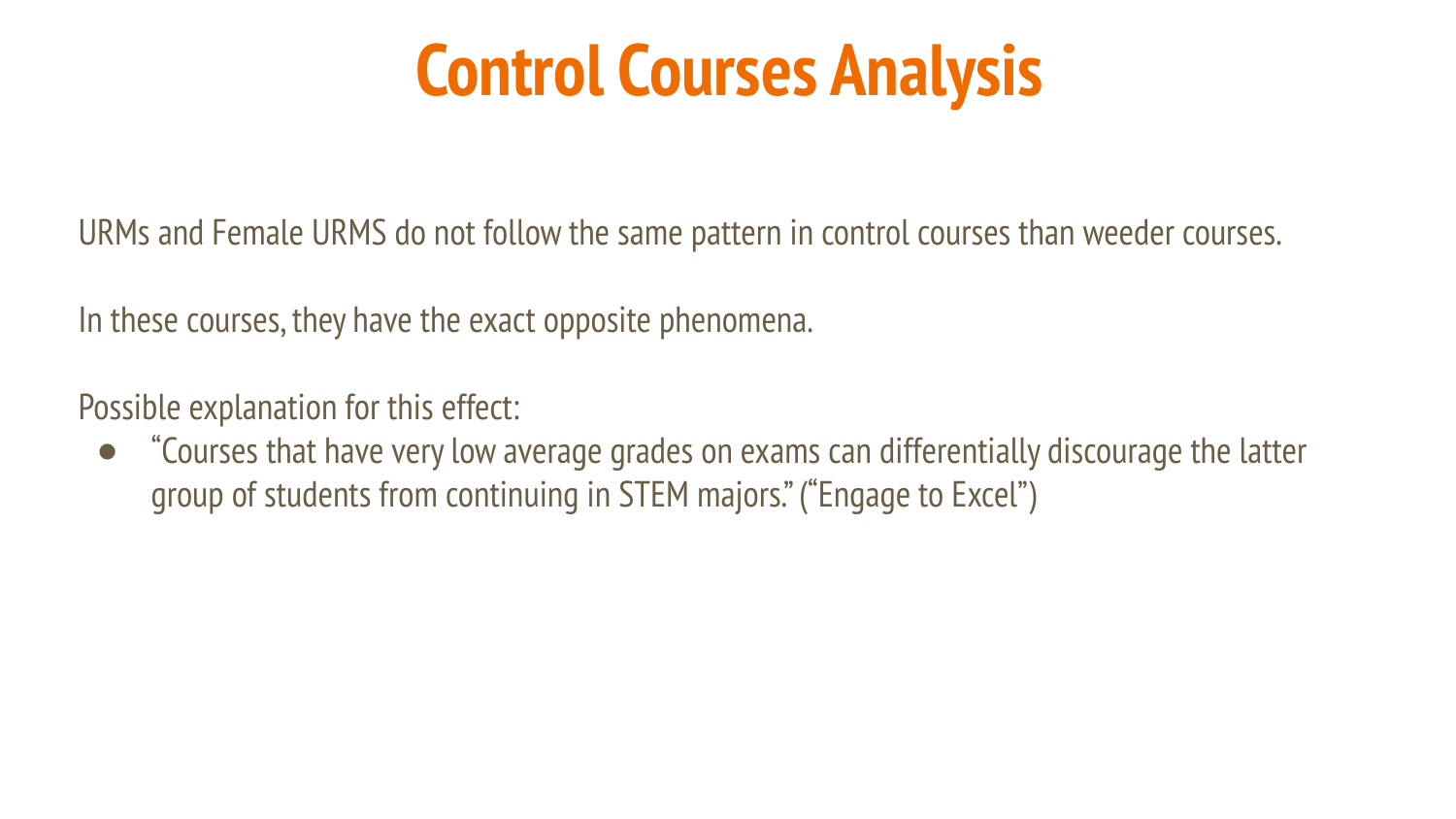

Control Courses Analysis
URMs and Female URMS do not follow the same pattern in control courses than weeder courses.

In these courses, they have the exact opposite phenomena.

Possible explanation for this effect:
“Courses that have very low average grades on exams can differentially discourage the latter group of students from continuing in STEM majors.” (“Engage to Excel”)